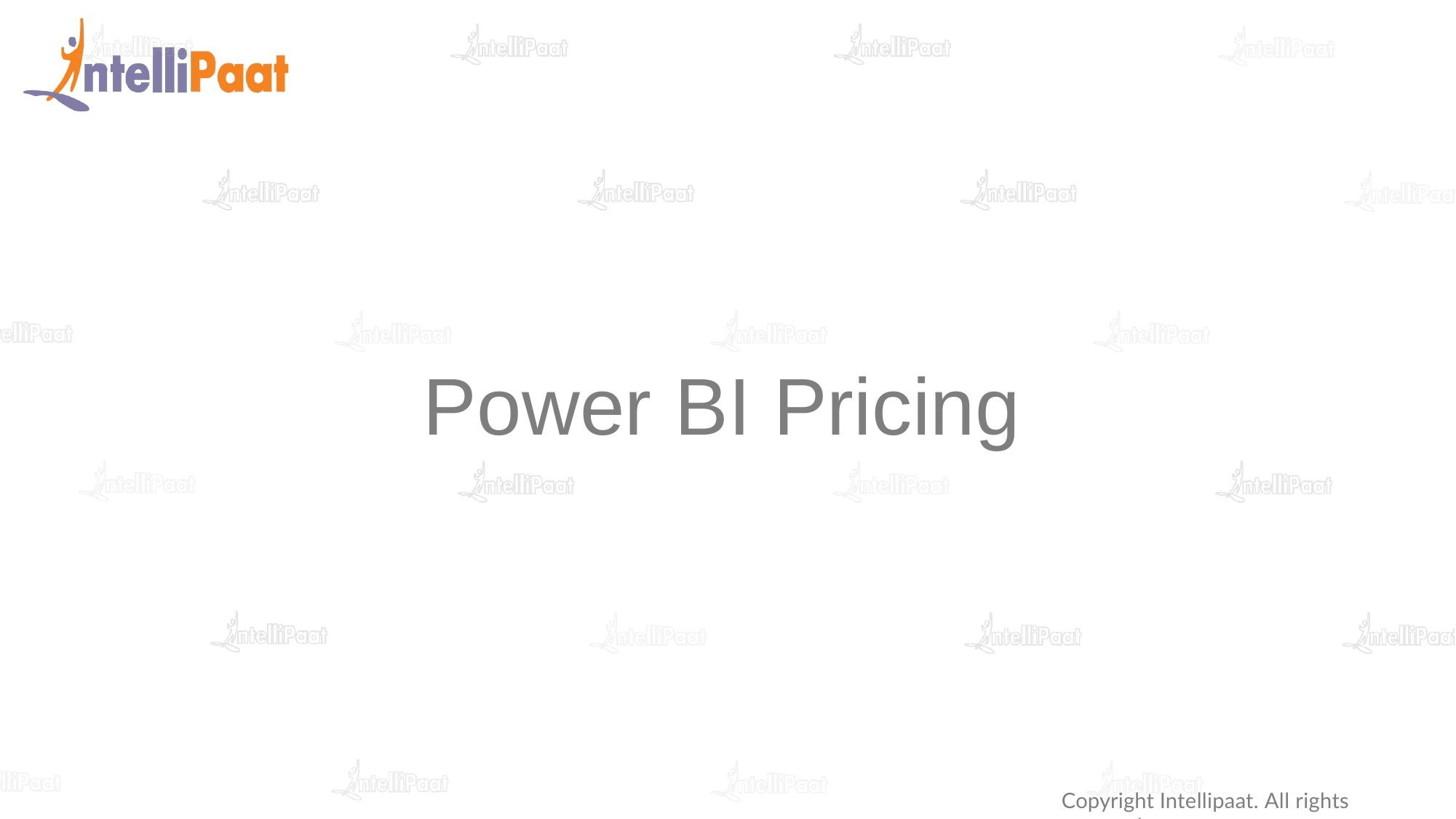

# Power BI Pricing
Copyright Intellipaat. All rights reserved.